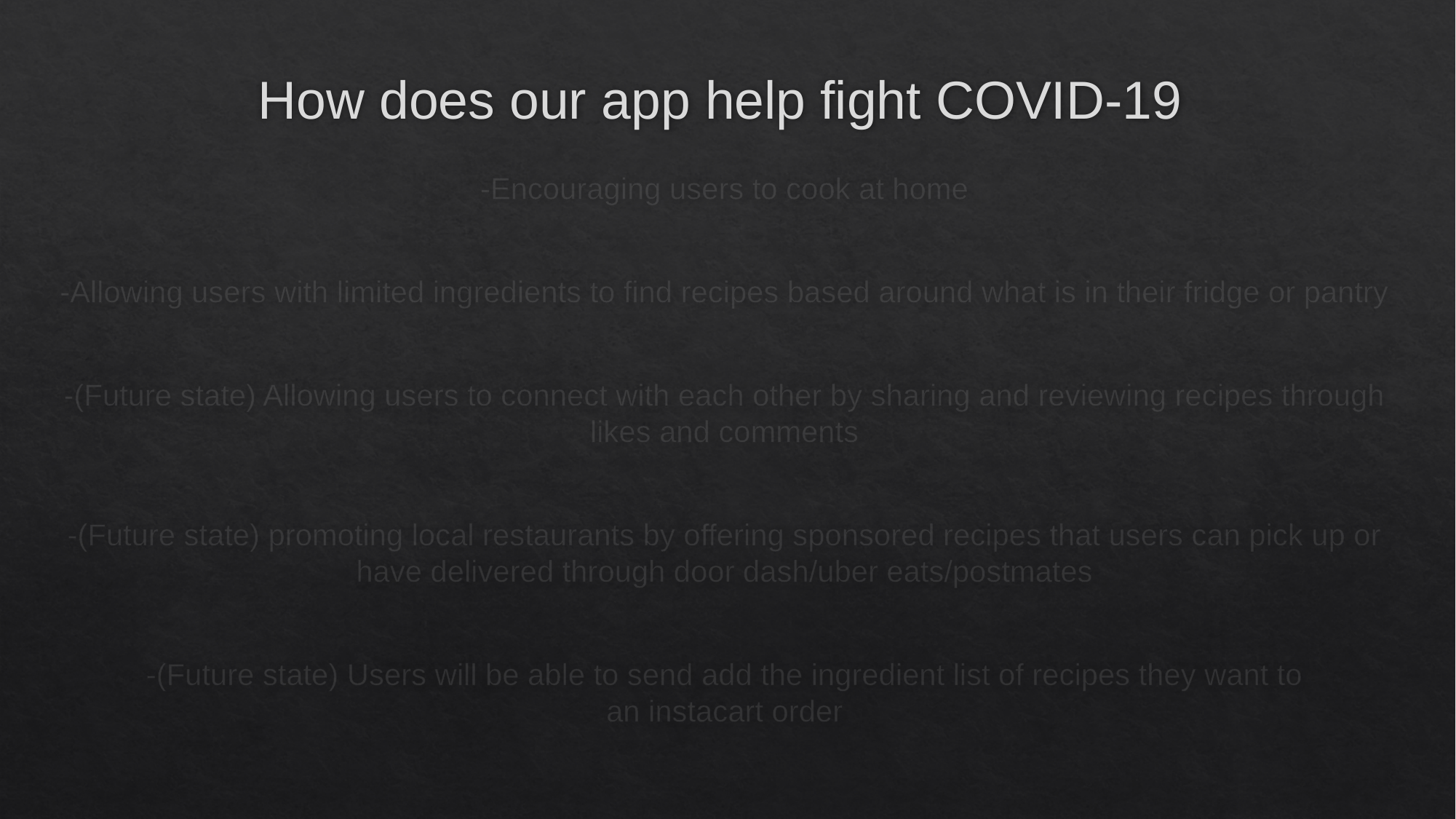

# How does our app help fight COVID-19​
-Encouraging users to cook at home​

-Allowing users with limited ingredients to find recipes based around what is in their fridge or pantry​

-(Future state) Allowing users to connect with each other by sharing and reviewing recipes through likes and comments​

-(Future state) promoting local restaurants by offering sponsored recipes that users can pick up or have delivered through door dash/uber eats/postmates​

-(Future state) Users will be able to send add the ingredient list of recipes they want to an instacart order​